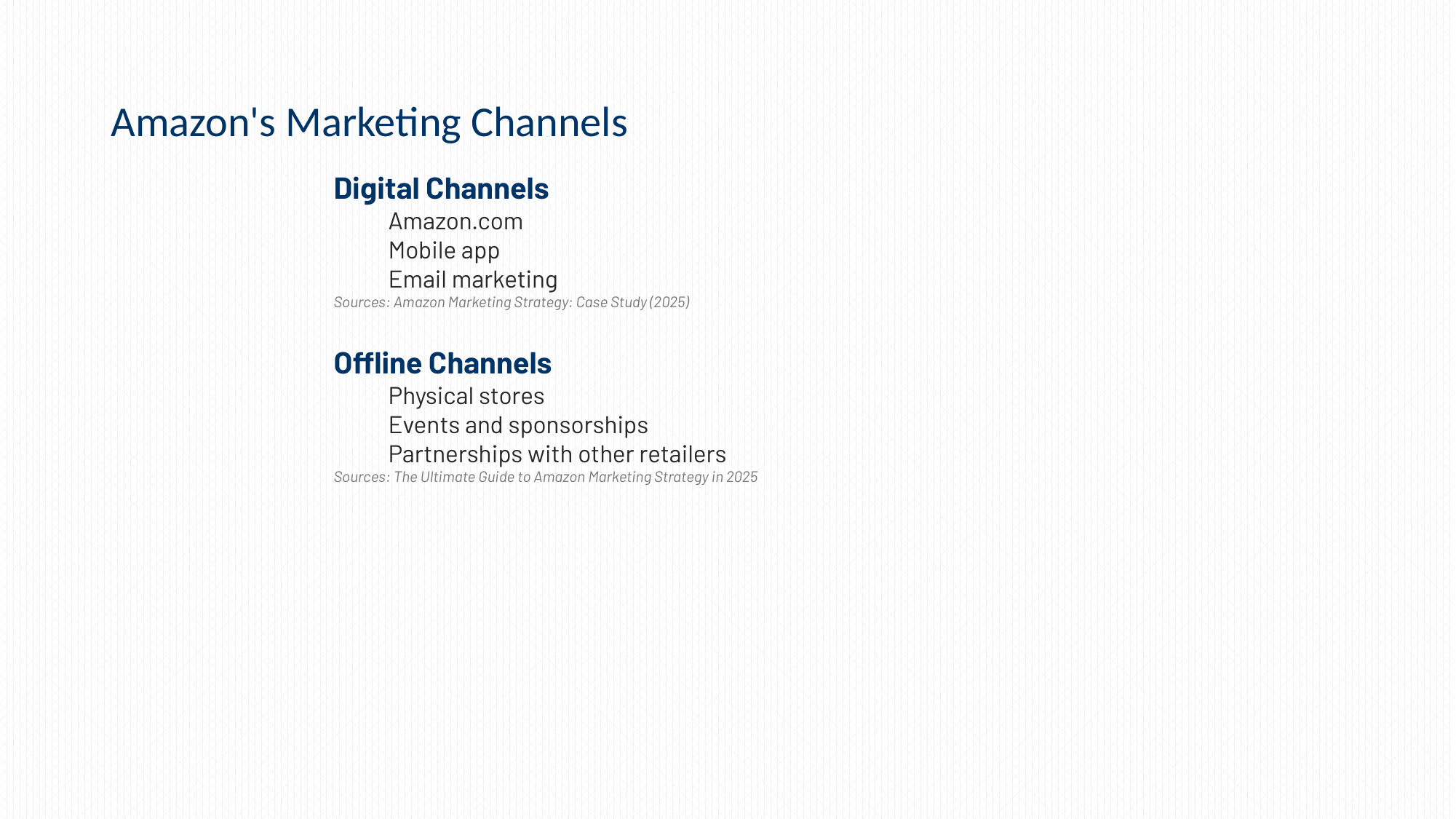

# Amazon's Marketing Channels
Digital Channels
Amazon.com
Mobile app
Email marketing
Sources: Amazon Marketing Strategy: Case Study (2025)

Offline Channels
Physical stores
Events and sponsorships
Partnerships with other retailers
Sources: The Ultimate Guide to Amazon Marketing Strategy in 2025